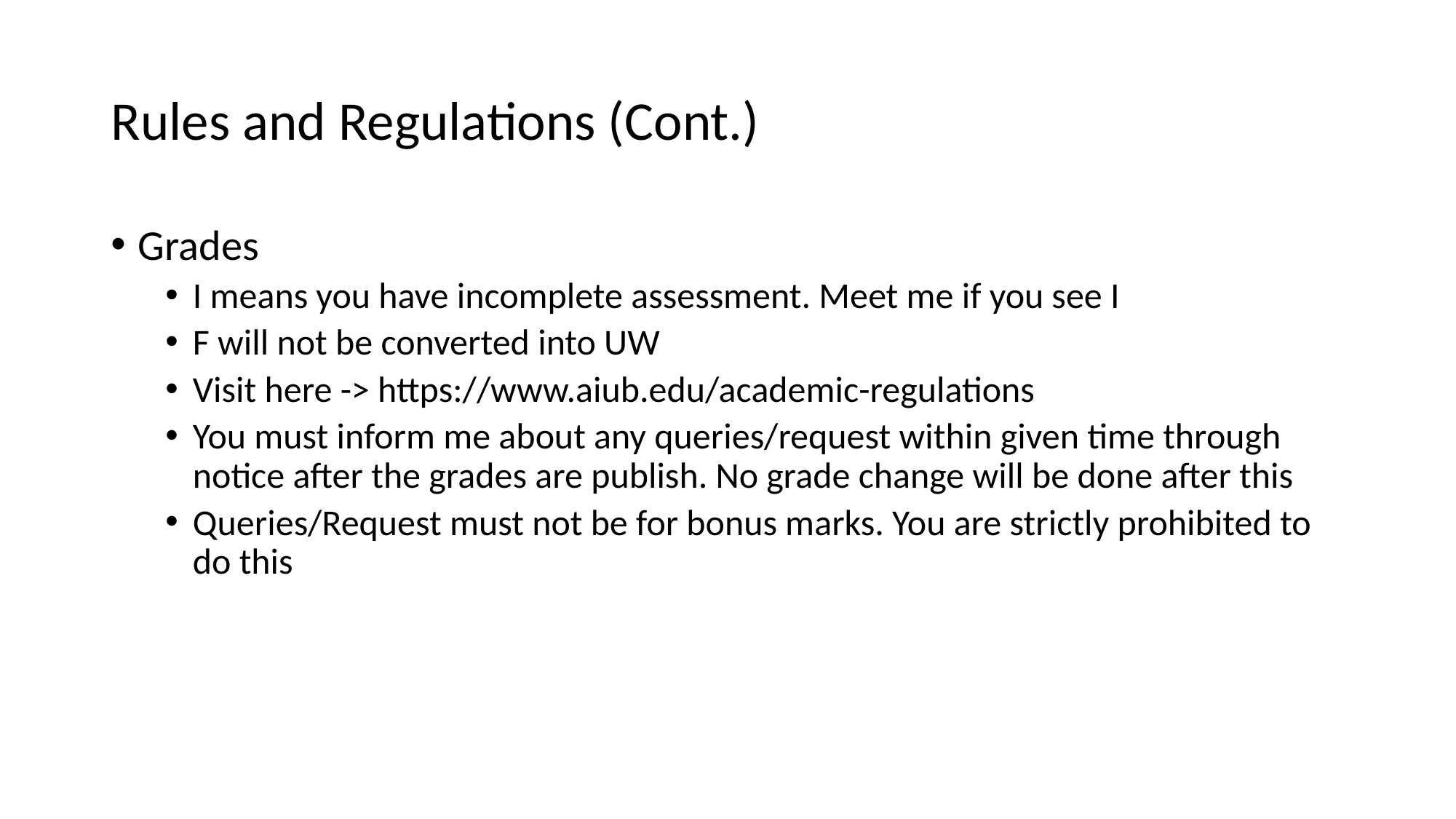

# Rules and Regulations (Cont.)
Grades
I means you have incomplete assessment. Meet me if you see I
F will not be converted into UW
Visit here -> https://www.aiub.edu/academic-regulations
You must inform me about any queries/request within given time through notice after the grades are publish. No grade change will be done after this
Queries/Request must not be for bonus marks. You are strictly prohibited to do this